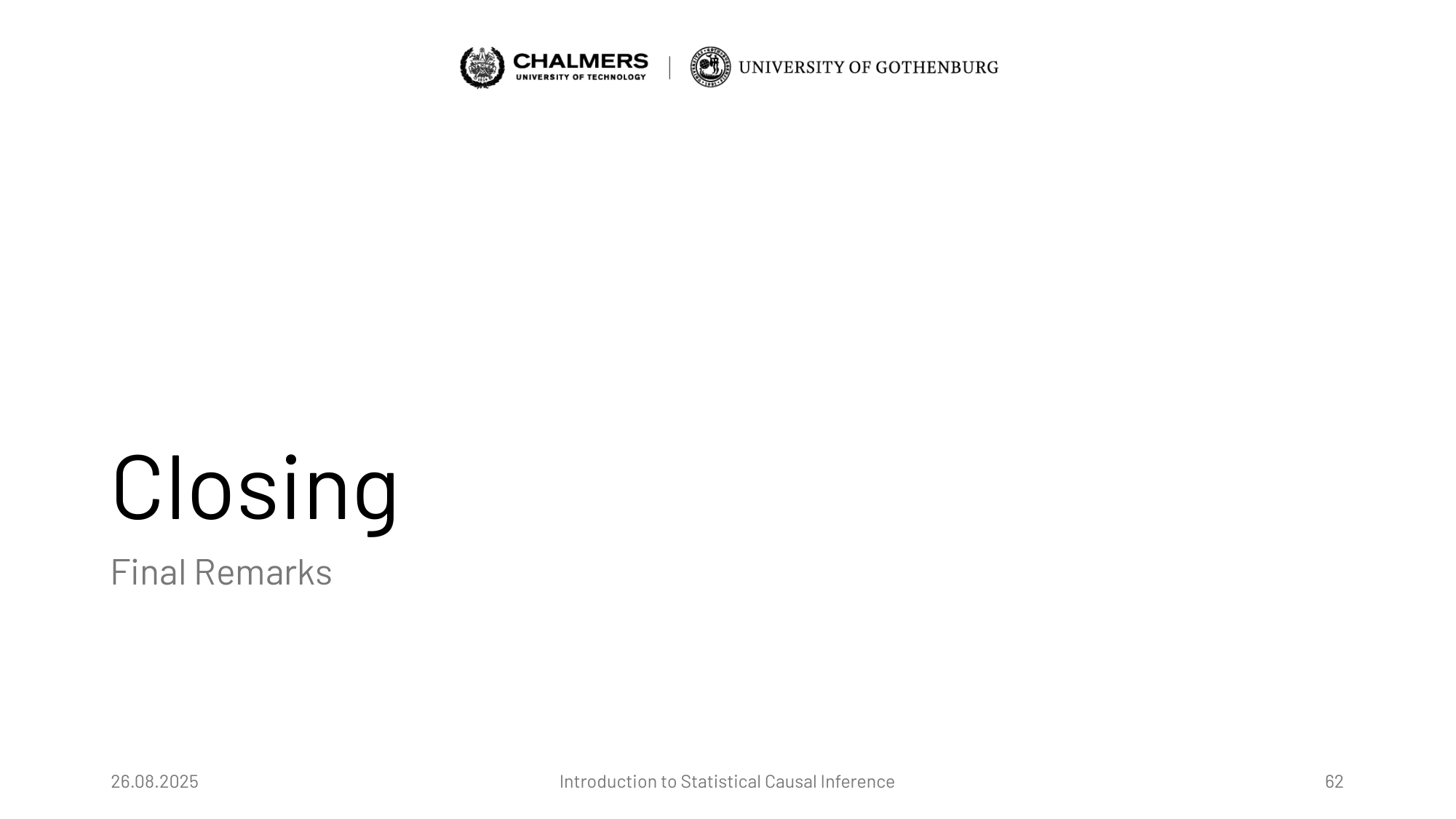

# Closing
Final Remarks
26.08.2025
Introduction to Statistical Causal Inference
62